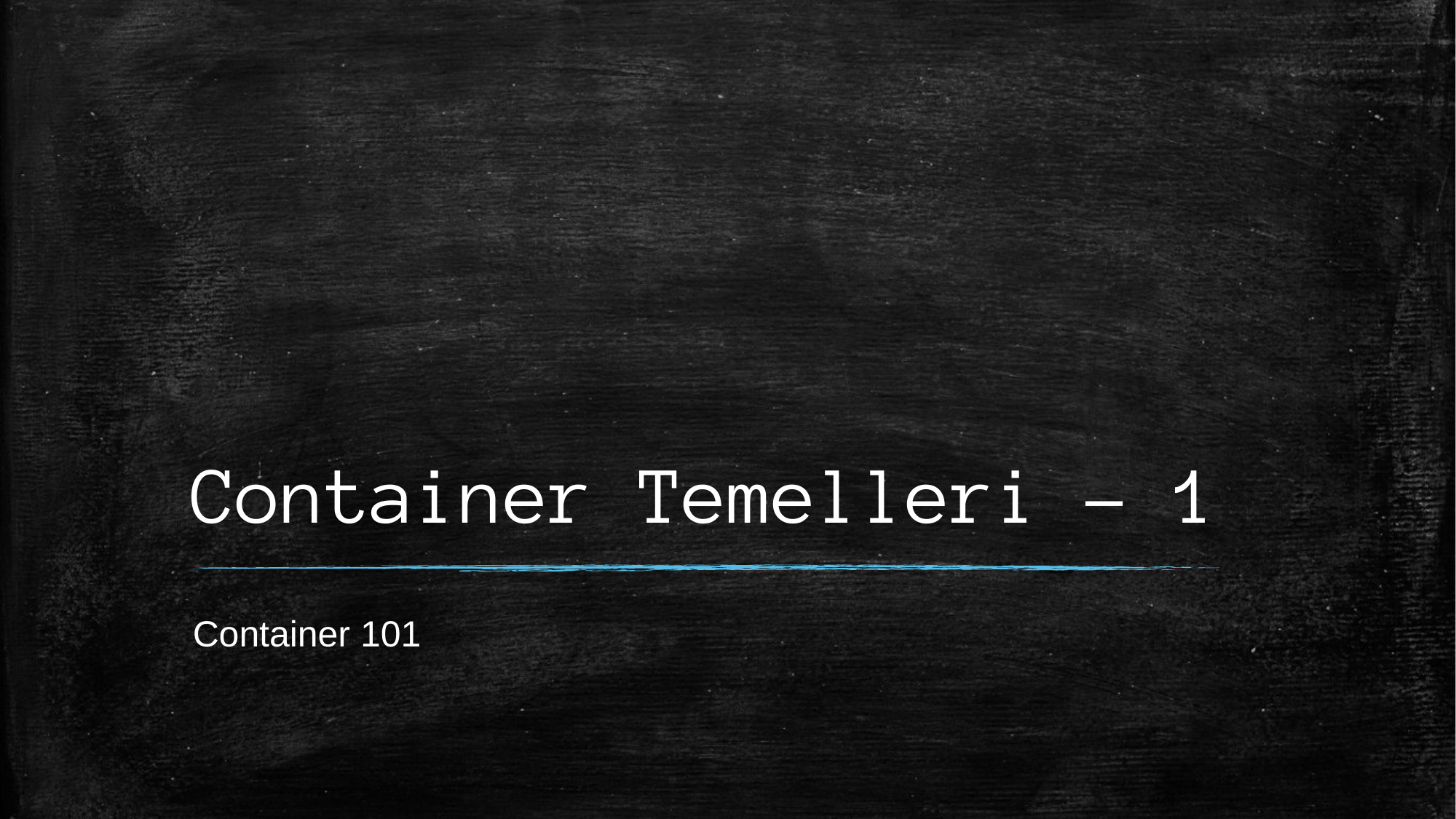

# Container Temelleri - 1
Container 101